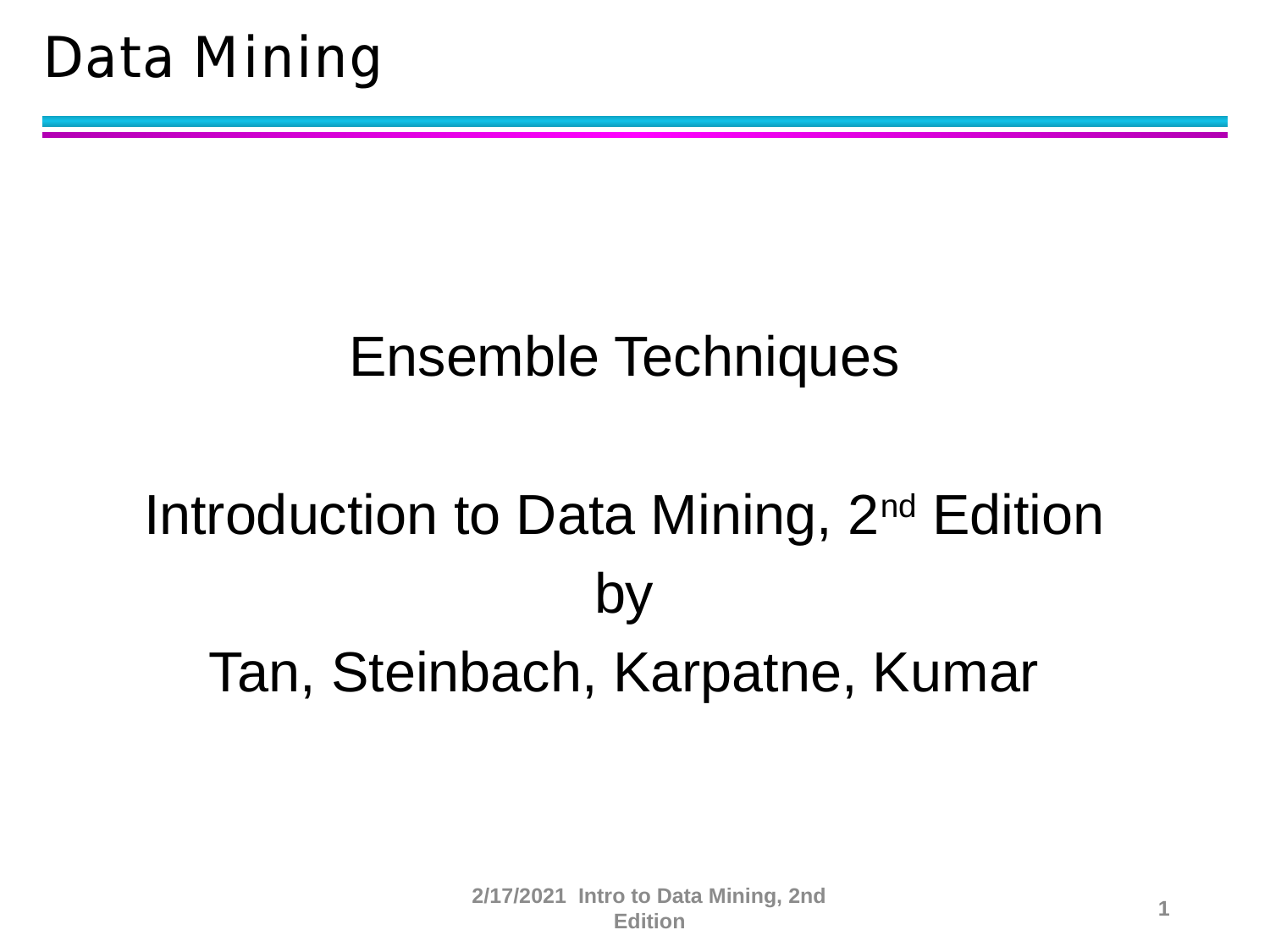

# Data Mining
Ensemble Techniques

Introduction to Data Mining, 2nd Edition
by
Tan, Steinbach, Karpatne, Kumar

2/17/2021  Intro to Data Mining, 2nd Edition
1